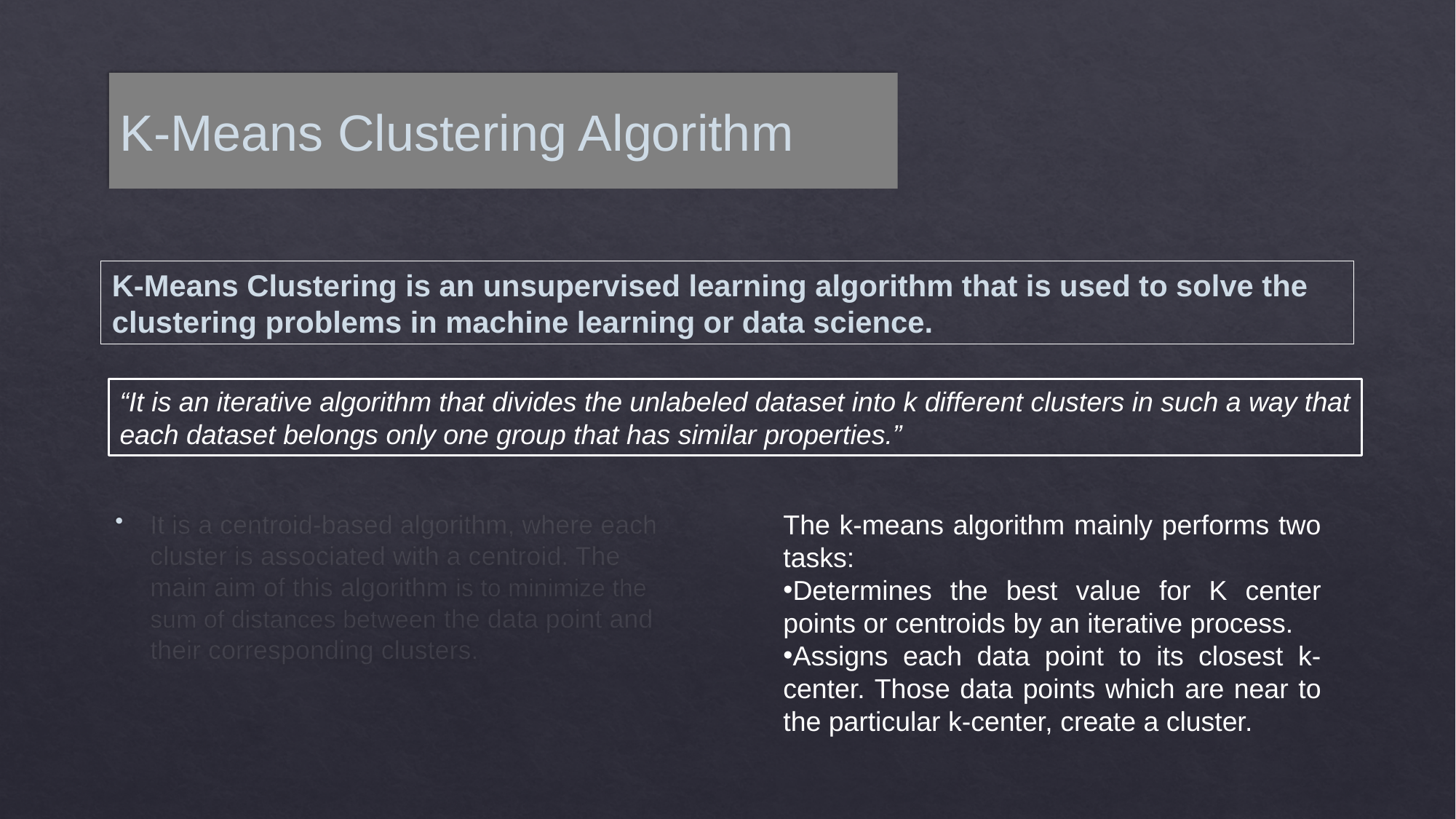

# K-Means Clustering Algorithm
K-Means Clustering is an unsupervised learning algorithm that is used to solve the clustering problems in machine learning or data science.
“It is an iterative algorithm that divides the unlabeled dataset into k different clusters in such a way that each dataset belongs only one group that has similar properties.”
It is a centroid-based algorithm, where each cluster is associated with a centroid. The main aim of this algorithm is to minimize the sum of distances between the data point and their corresponding clusters.
The k-means algorithm mainly performs two tasks:
Determines the best value for K center points or centroids by an iterative process.
Assigns each data point to its closest k-center. Those data points which are near to the particular k-center, create a cluster.